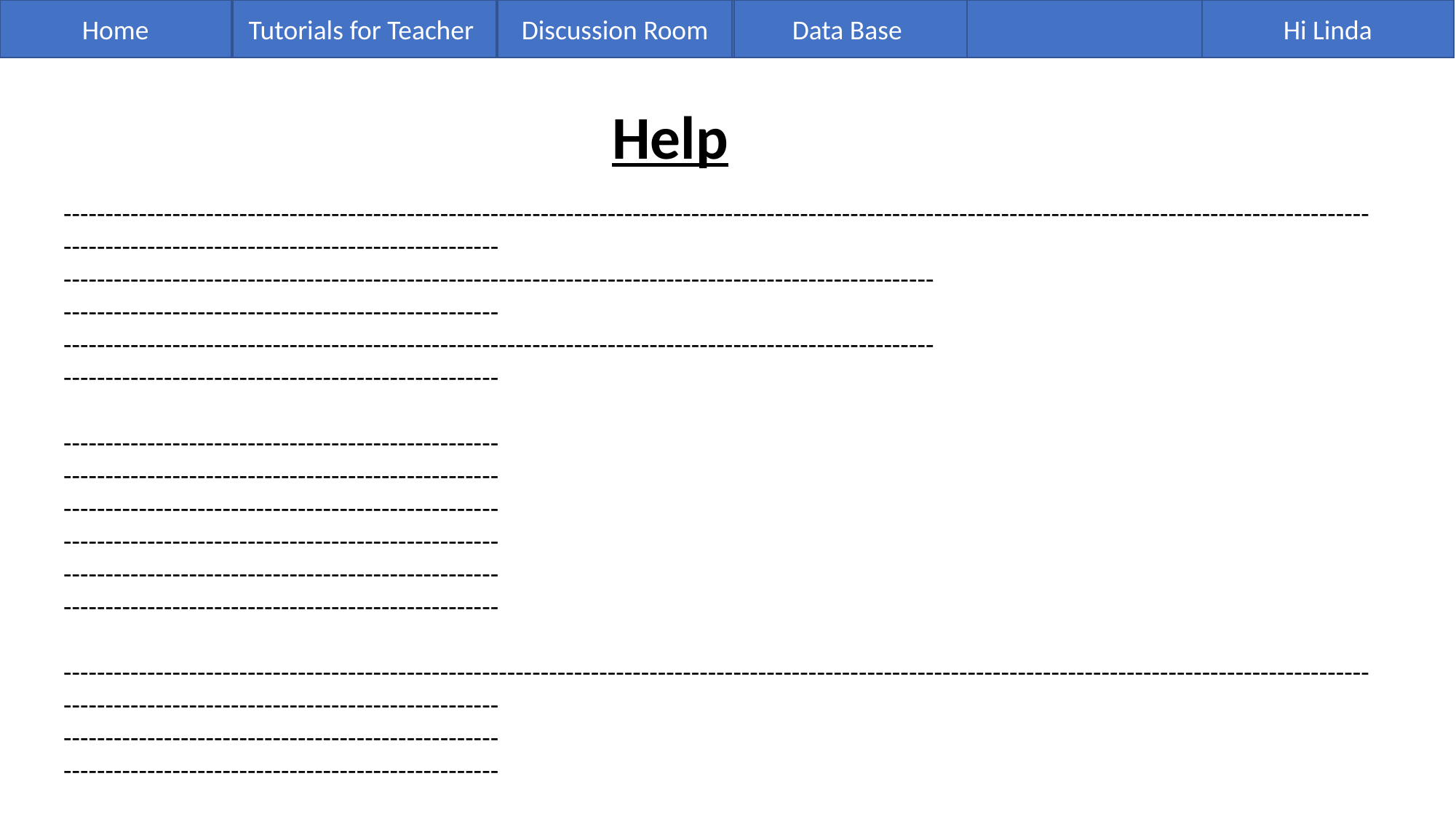

Home
Tutorials for Teacher
Discussion Room
Hi Linda
Data Base
Help
------------------------------------------------------------------------------------------------------------------------------------------------------------
----------------------------------------------------
--------------------------------------------------------------------------------------------------------
----------------------------------------------------
--------------------------------------------------------------------------------------------------------
----------------------------------------------------

----------------------------------------------------
----------------------------------------------------
----------------------------------------------------
----------------------------------------------------
----------------------------------------------------
----------------------------------------------------

------------------------------------------------------------------------------------------------------------------------------------------------------------
----------------------------------------------------
----------------------------------------------------
----------------------------------------------------